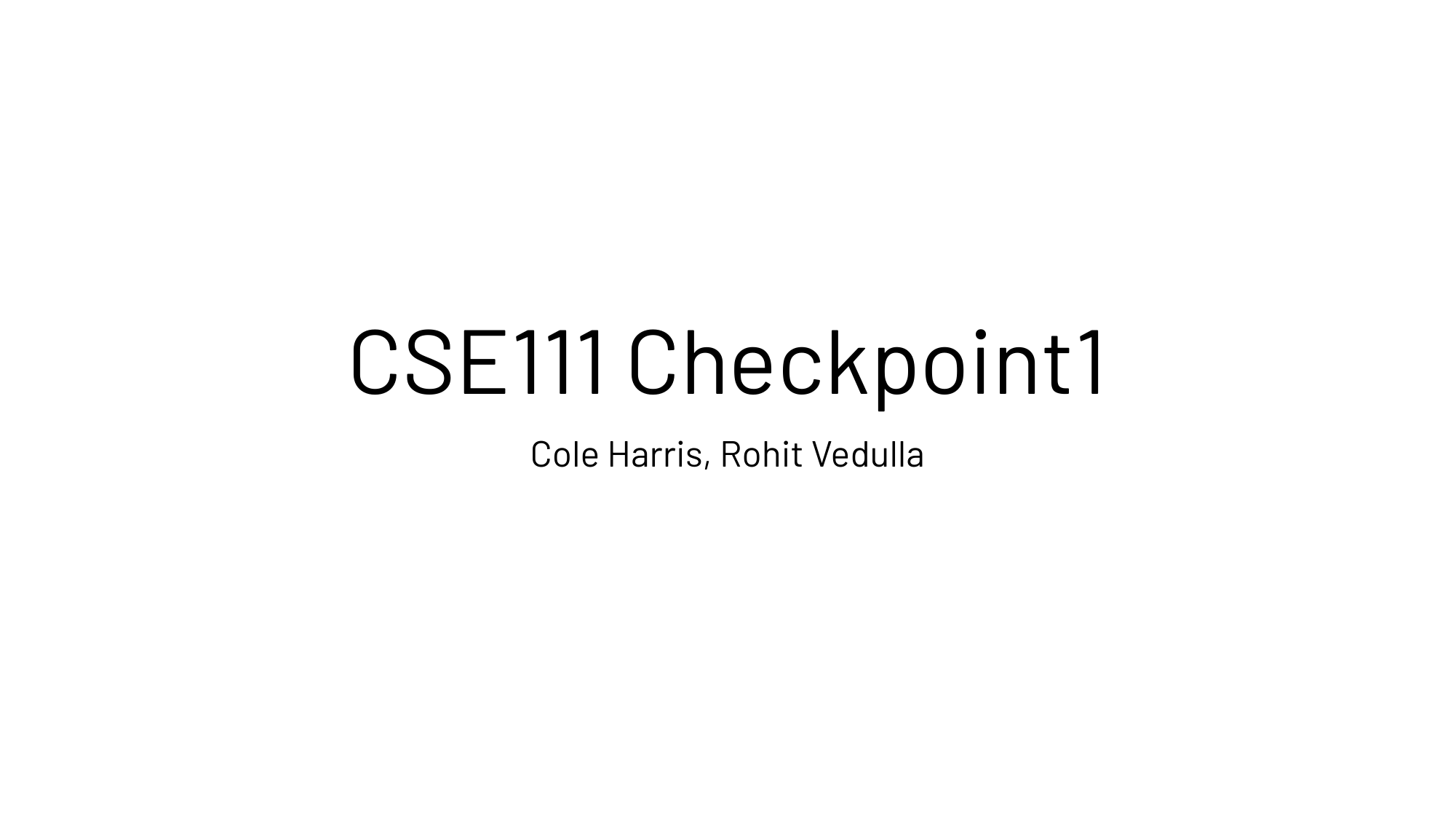

# CSE111 Checkpoint1
Cole Harris, Rohit Vedulla